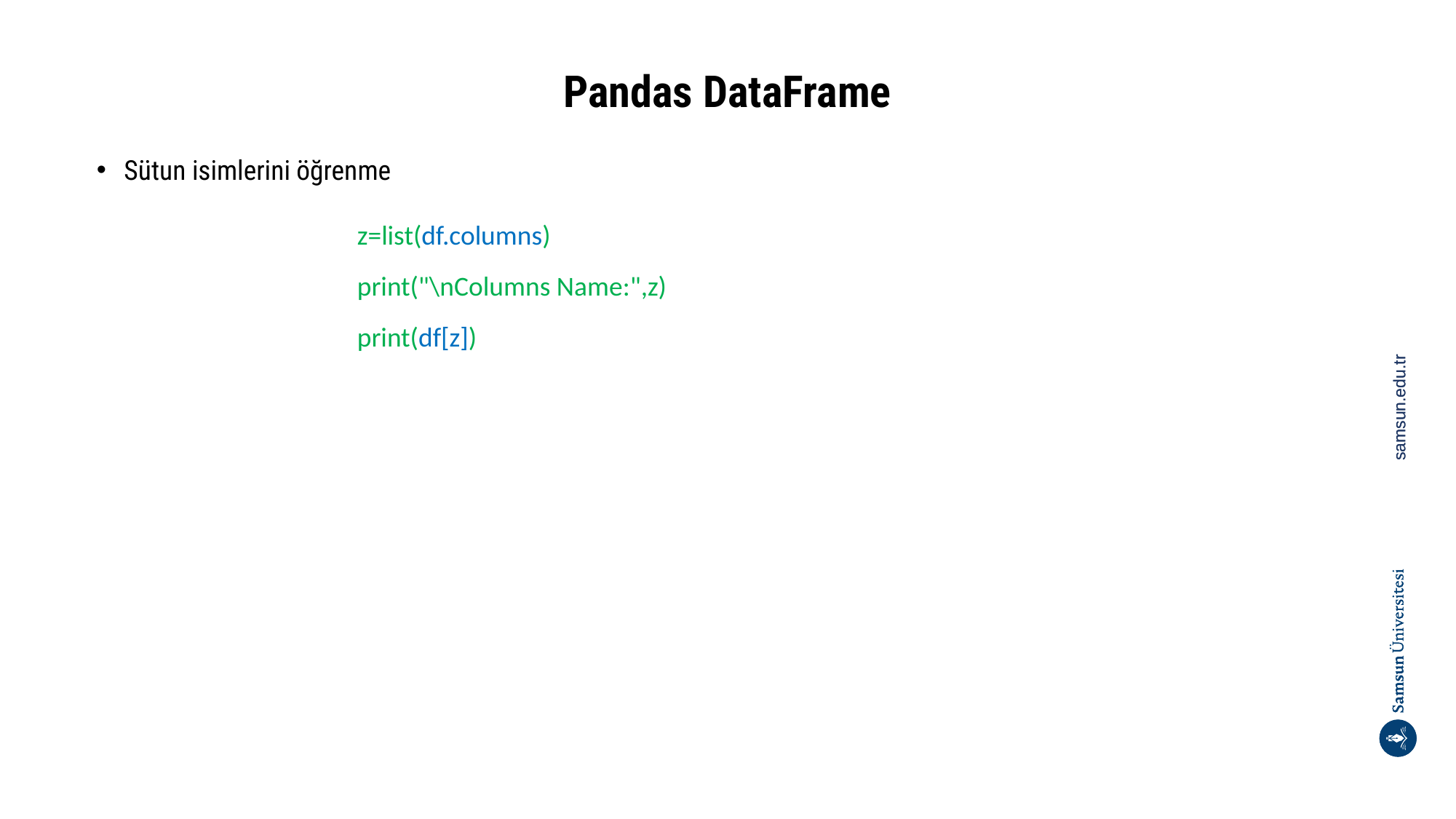

# Pandas DataFrame
Sütun isimlerini öğrenme

z=list(df.columns)
print("\nColumns Name:",z)
print(df[z])